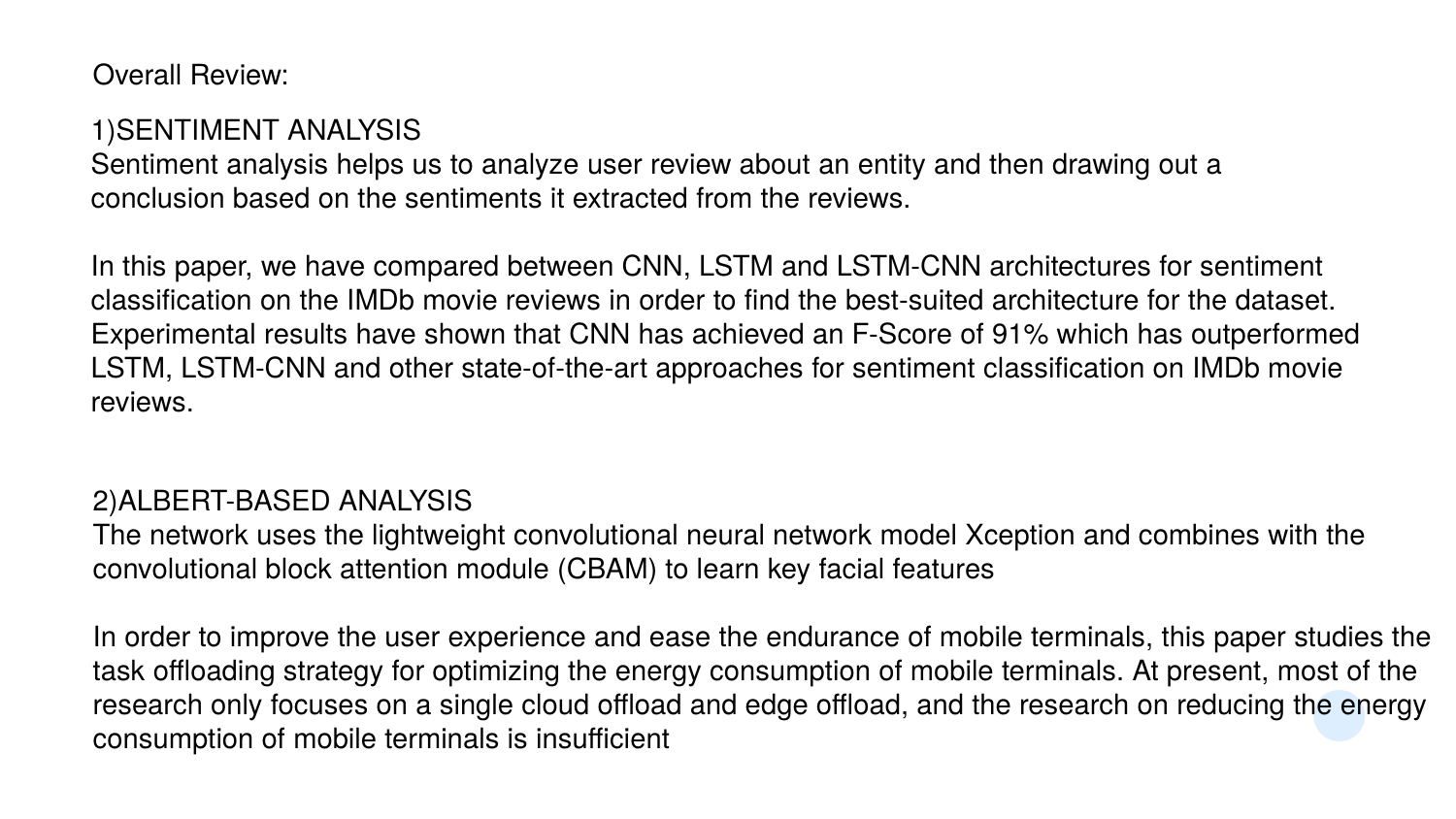

Overall Review:
1)SENTIMENT ANALYSIS
Sentiment analysis helps us to analyze user review about an entity and then drawing out a conclusion based on the sentiments it extracted from the reviews.

In this paper, we have compared between CNN, LSTM and LSTM-CNN architectures for sentiment classification on the IMDb movie reviews in order to find the best-suited architecture for the dataset. Experimental results have shown that CNN has achieved an F-Score of 91% which has outperformed LSTM, LSTM-CNN and other state-of-the-art approaches for sentiment classification on IMDb movie reviews.
2)ALBERT-BASED ANALYSIS
The network uses the lightweight convolutional neural network model Xception and combines with the convolutional block attention module (CBAM) to learn key facial features

In order to improve the user experience and ease the endurance of mobile terminals, this paper studies the task offloading strategy for optimizing the energy consumption of mobile terminals. At present, most of the research only focuses on a single cloud offload and edge offload, and the research on reducing the energy consumption of mobile terminals is insufficient